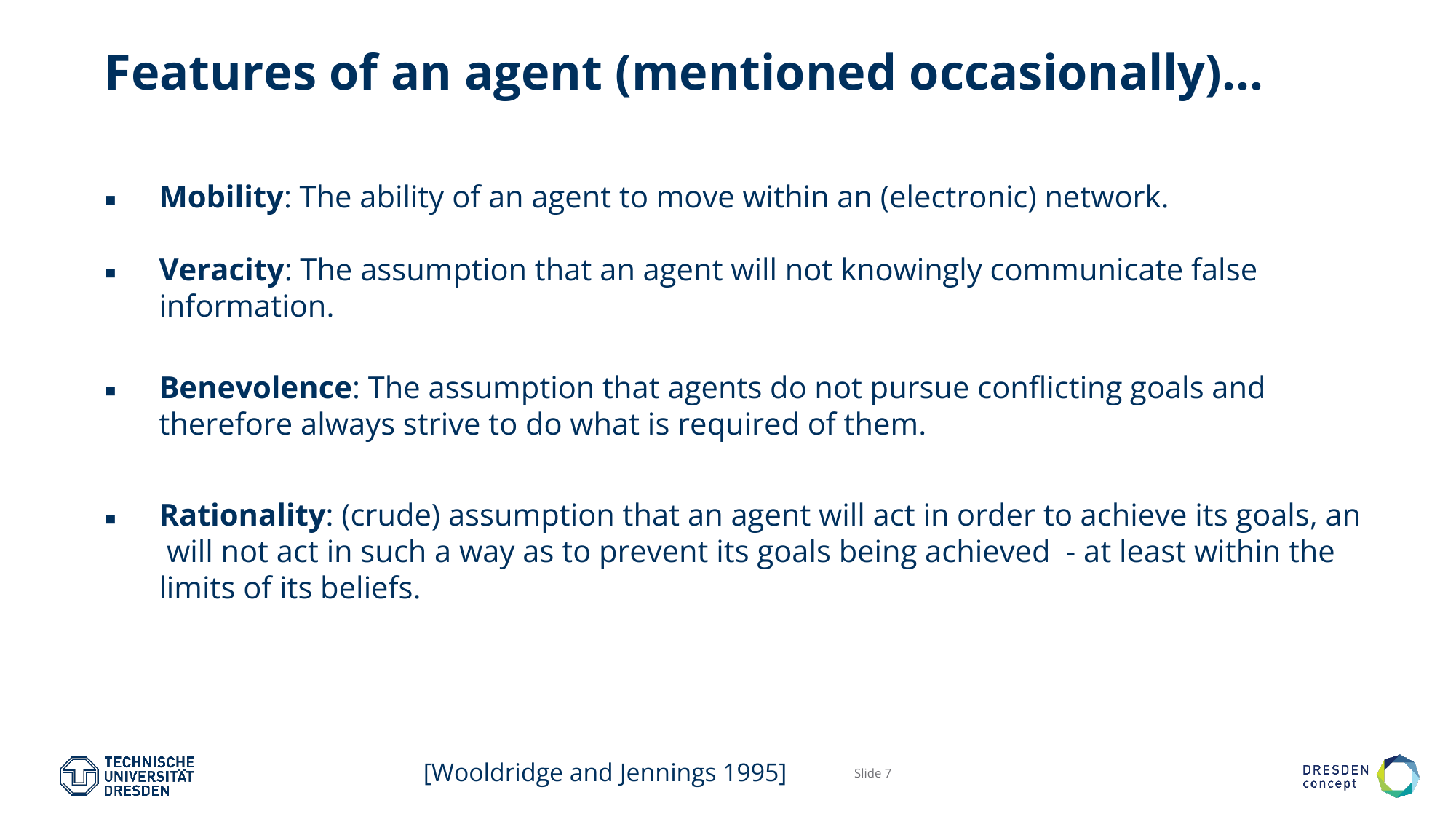

# Features of an agent (mentioned occasionally)…
Mobility: The ability of an agent to move within an (electronic) network.

Veracity: The assumption that an agent will not knowingly communicate false information.

Benevolence: The assumption that agents do not pursue conflicting goals and therefore always strive to do what is required of them.

Rationality: (crude) assumption that an agent will act in order to achieve its goals, an  will not act in such a way as to prevent its goals being achieved  - at least within the limits of its beliefs.
[Wooldridge and Jennings 1995]